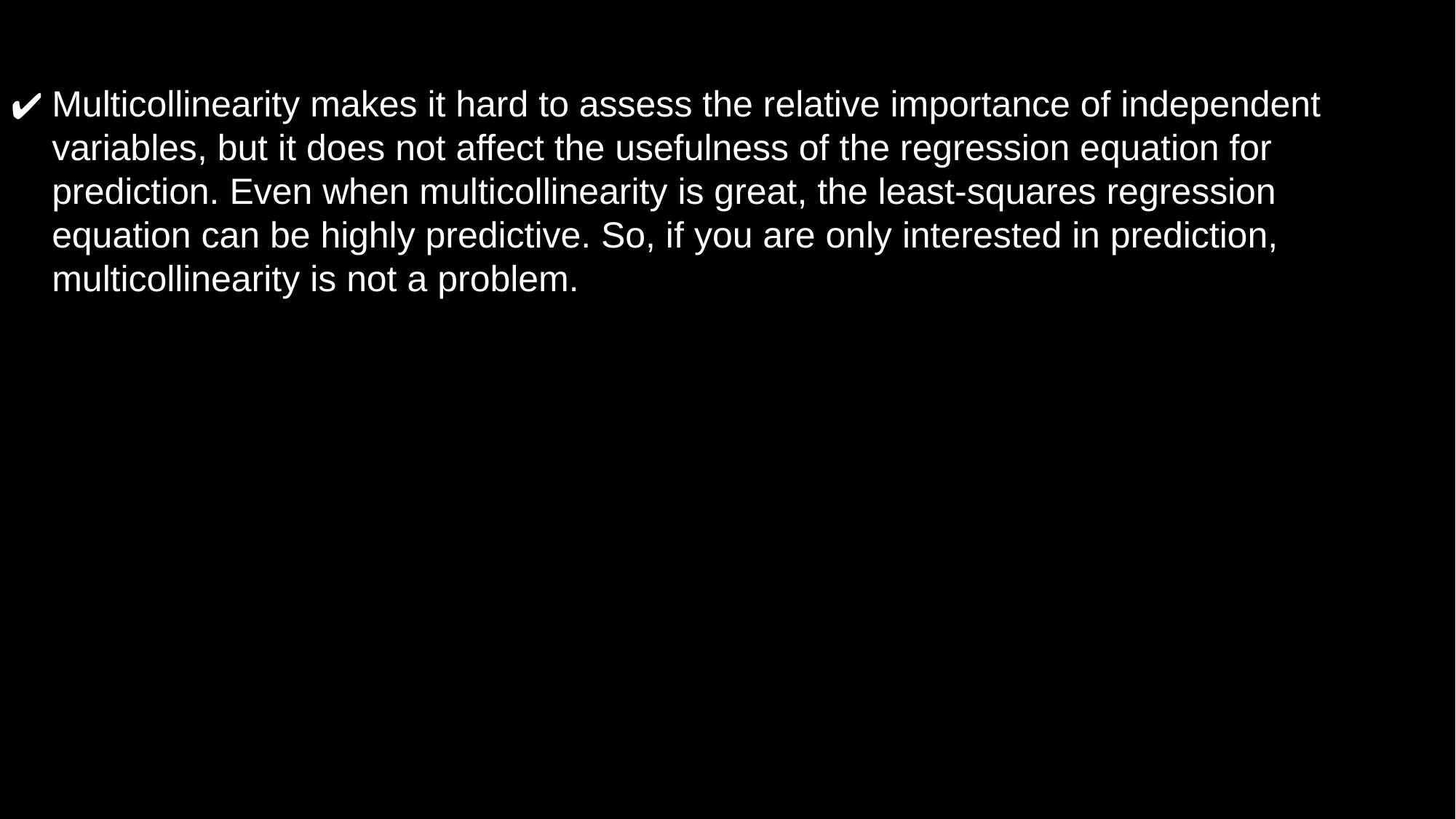

Multicollinearity makes it hard to assess the relative importance of independent variables, but it does not affect the usefulness of the regression equation for prediction. Even when multicollinearity is great, the least-squares regression equation can be highly predictive. So, if you are only interested in prediction, multicollinearity is not a problem.